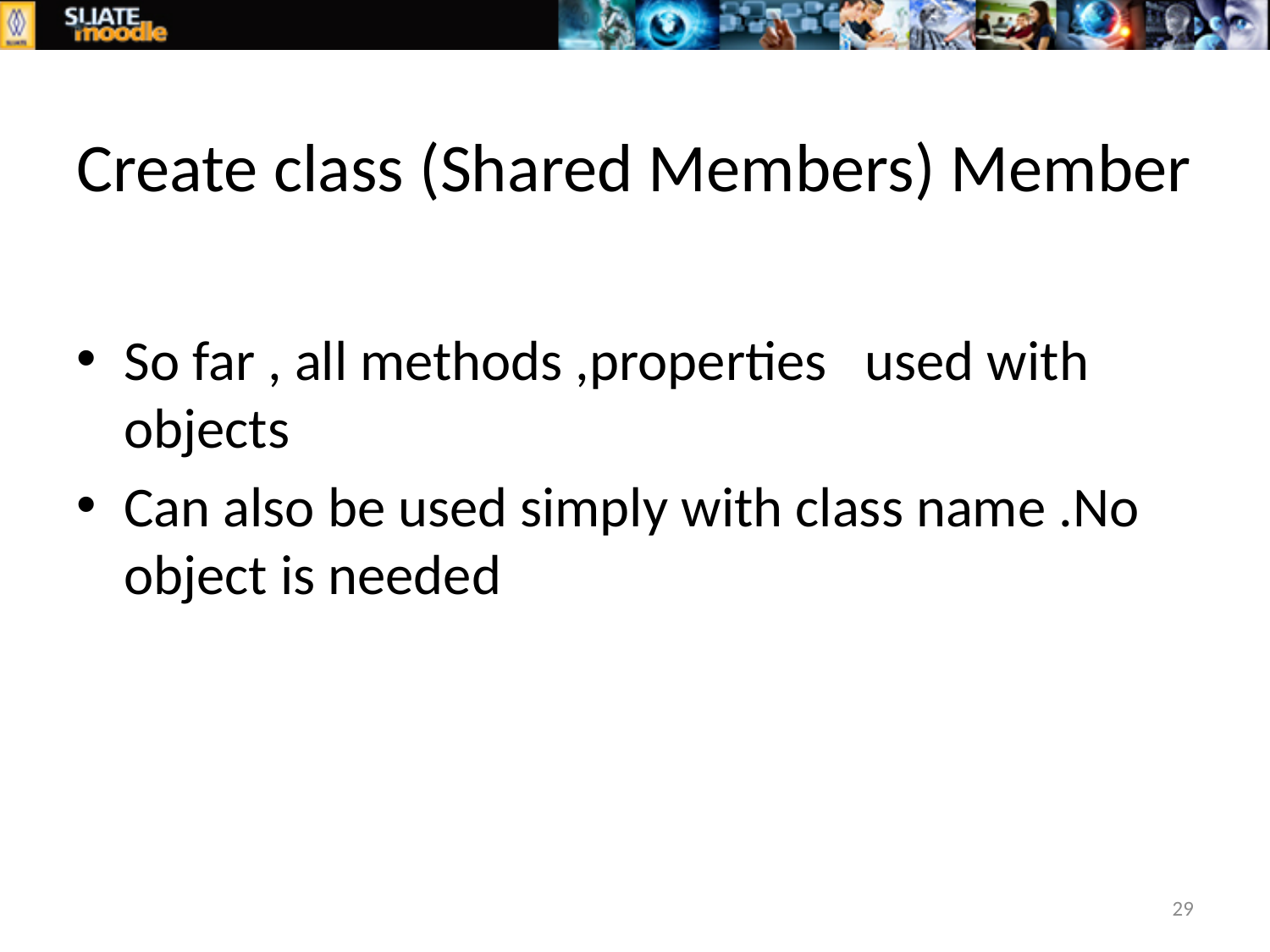

# Create class (Shared Members) Member
So far , all methods ,properties   used with objects
Can also be used simply with class name .No object is needed
29